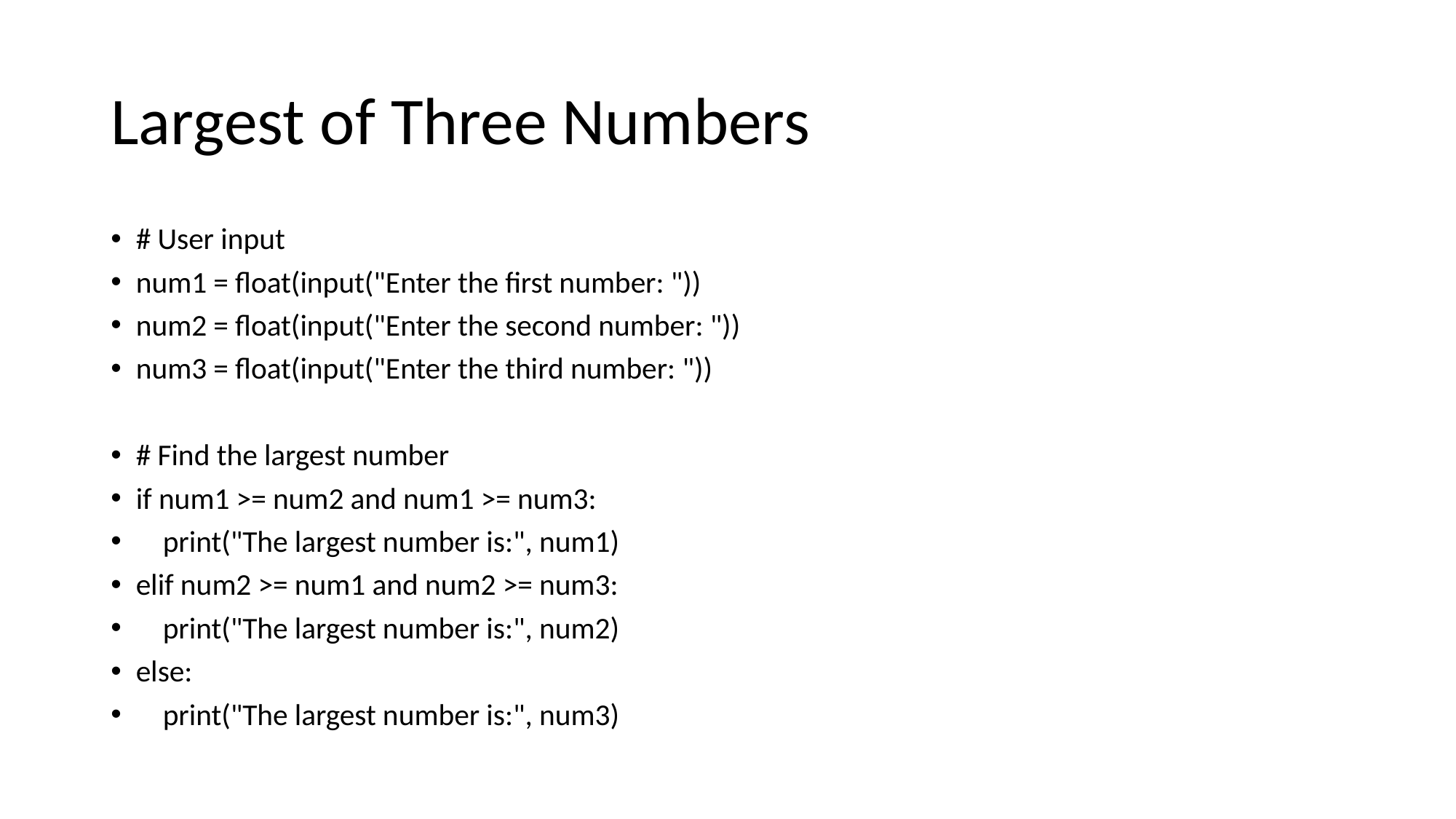

# Largest of Three Numbers
# User input
num1 = float(input("Enter the first number: "))
num2 = float(input("Enter the second number: "))
num3 = float(input("Enter the third number: "))

# Find the largest number
if num1 >= num2 and num1 >= num3:
    print("The largest number is:", num1)
elif num2 >= num1 and num2 >= num3:
    print("The largest number is:", num2)
else:
    print("The largest number is:", num3)